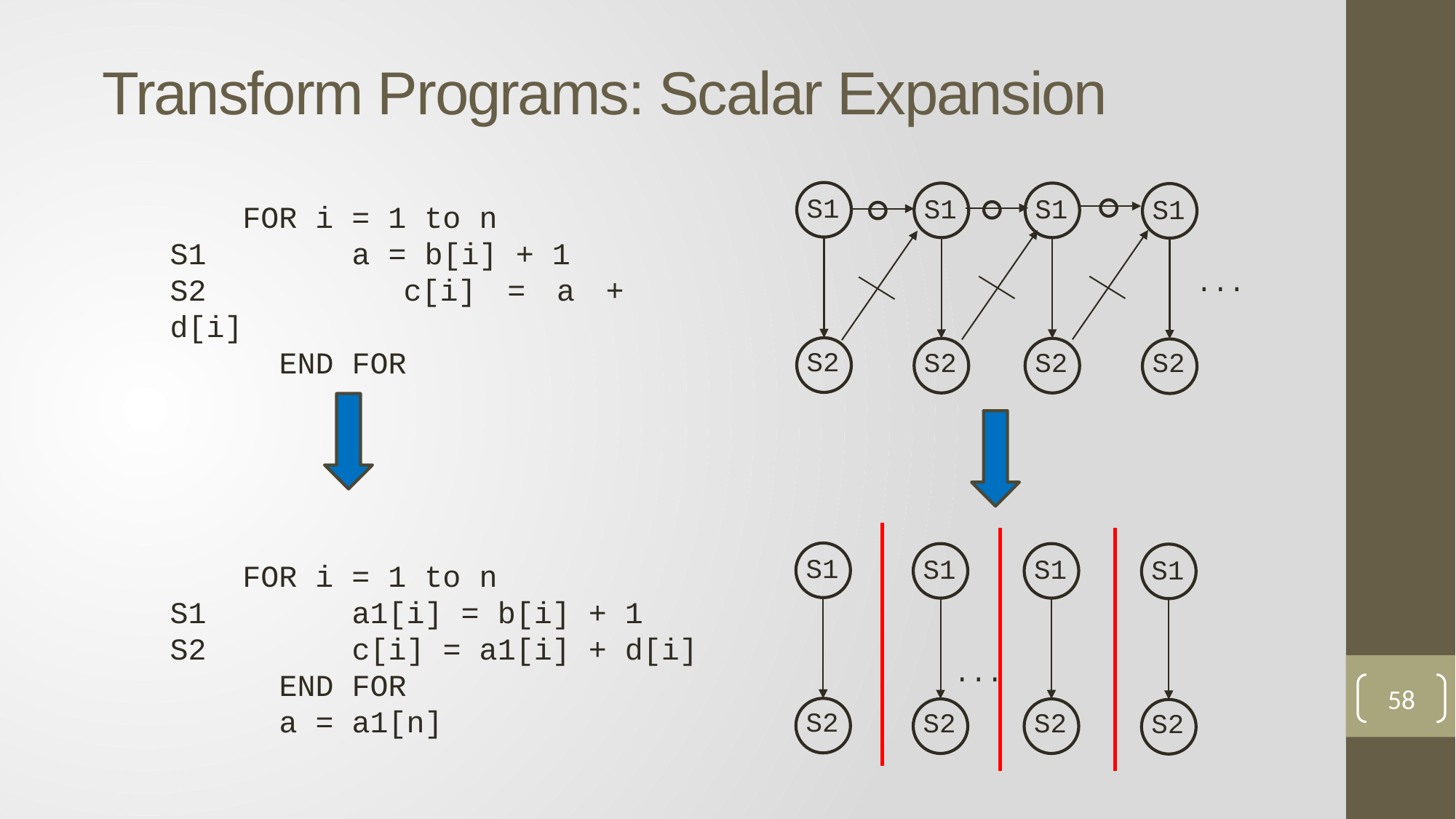

# Transform Programs: Scalar Expansion

S1

S2

S1

S2

S1

S2

S1

S2

...

    FOR i = 1 to n
S1	    a = b[i] + 1
S2	    c[i] = a + d[i]
	END FOR

			      ...

S1

S2

S1

S2

S1

S2

S1

S2
    FOR i = 1 to n
S1	    a1[i] = b[i] + 1
S2	    c[i] = a1[i] + d[i]
	END FOR
	a = a1[n]
58